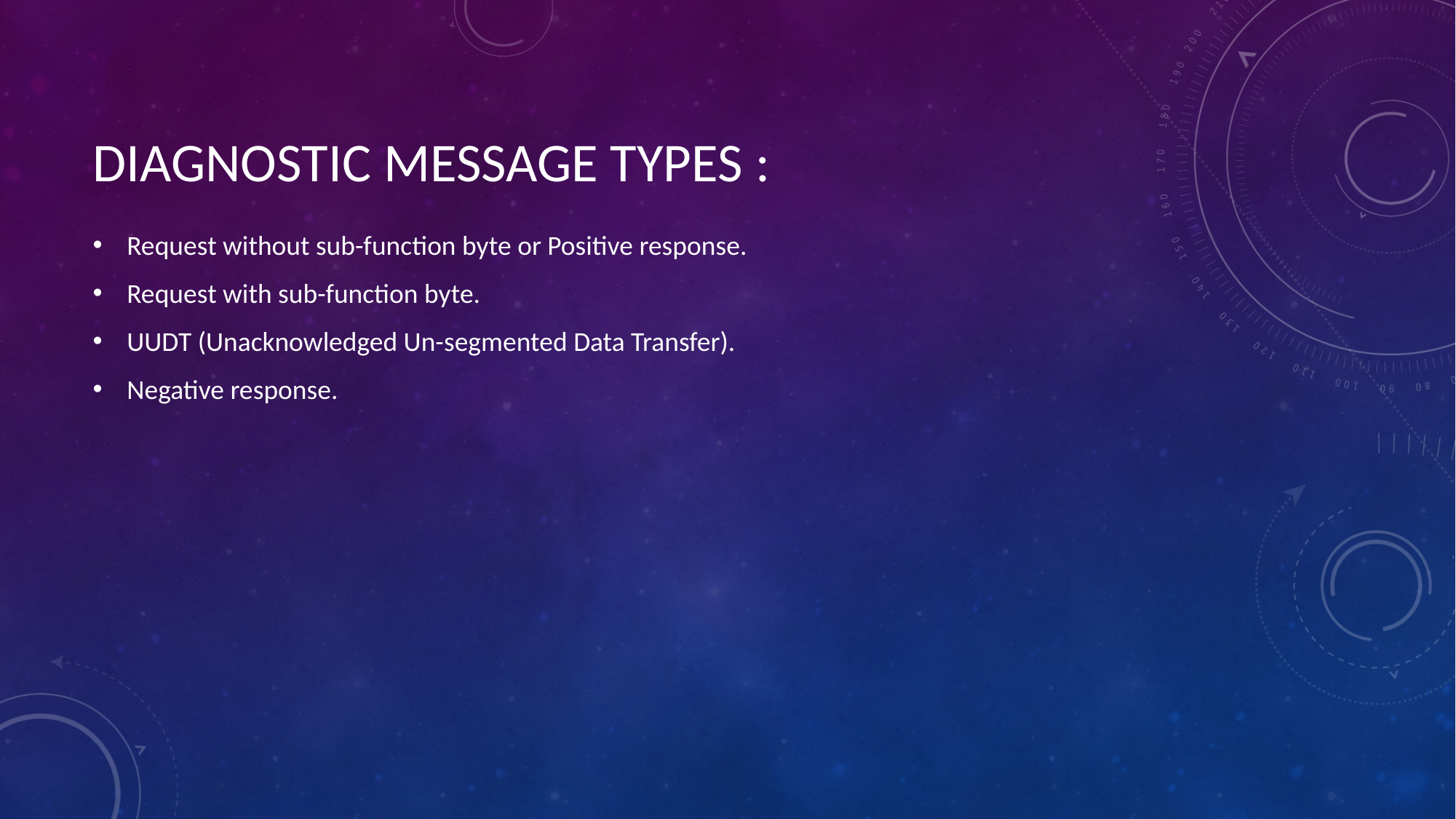

# Diagnostic message types :
Request without sub-function byte or Positive response.
Request with sub-function byte.
UUDT (Unacknowledged Un-segmented Data Transfer).
Negative response.